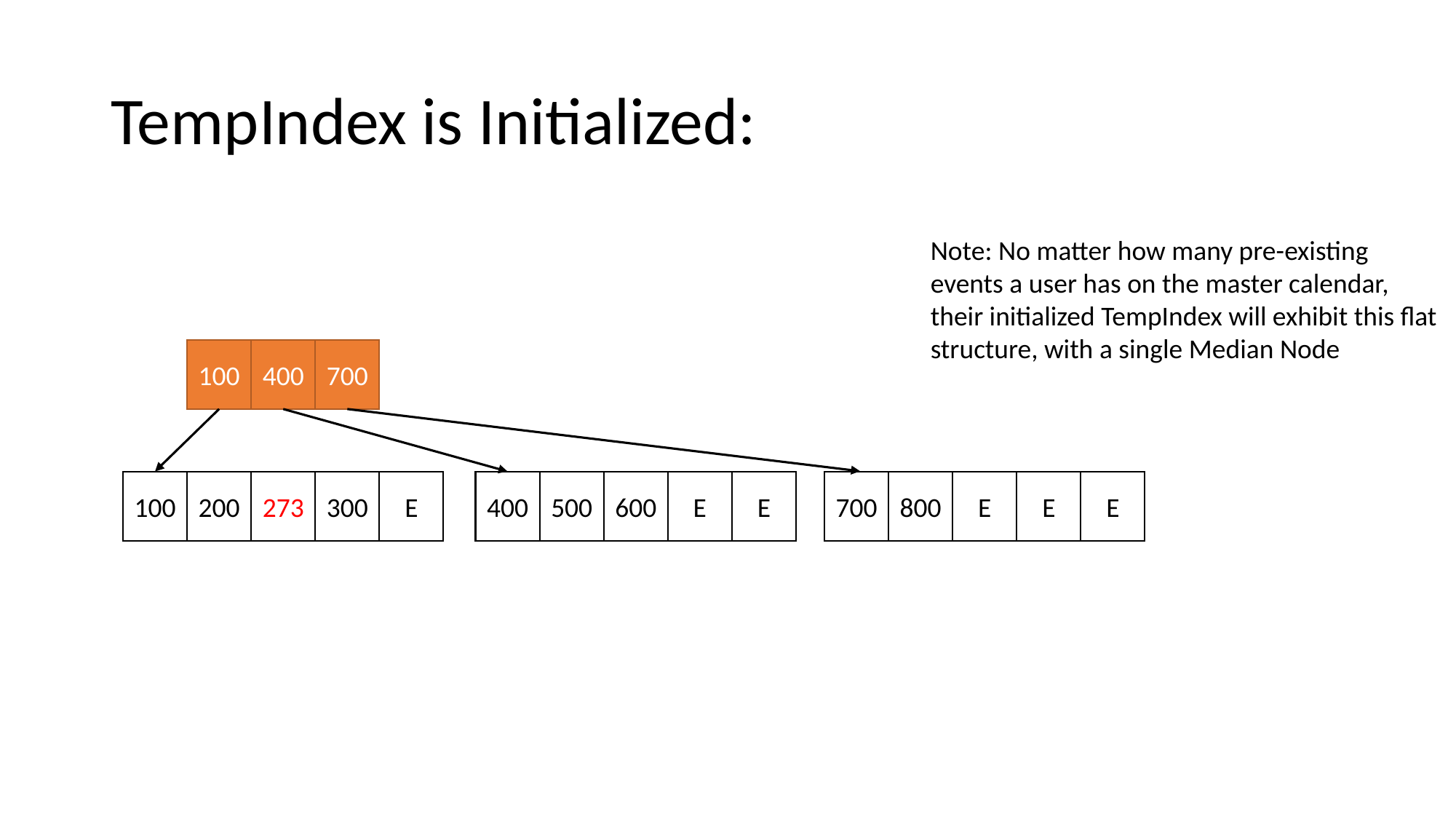

# TempIndex is Initialized:

Note: No matter how many pre-existing
events a user has on the master calendar,
their initialized TempIndex will exhibit this flat
structure, with a single Median Node
700
100
400
E
E
500
600
400
E
E
800
E
700
E
300
200
273
100